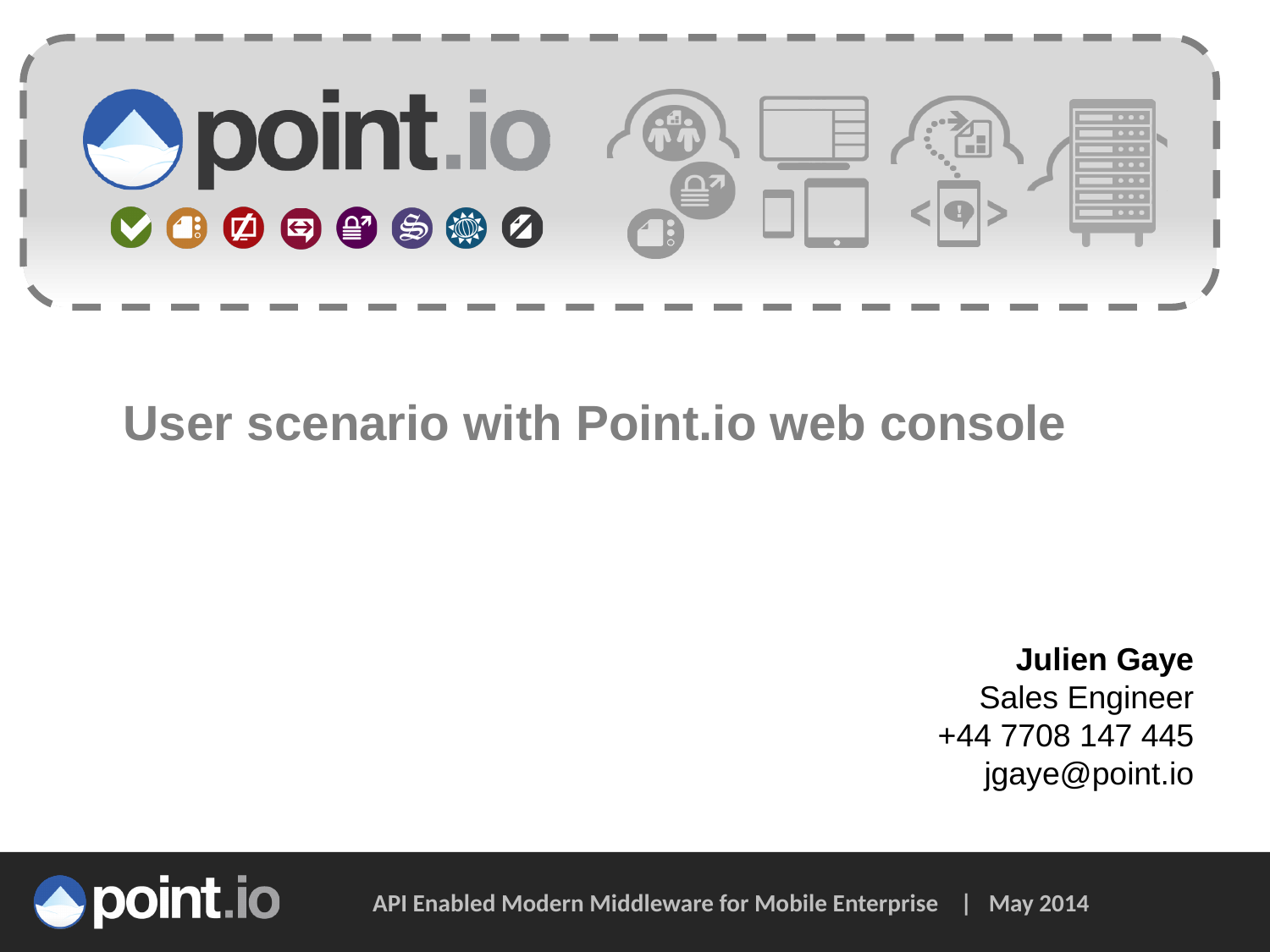

#

User scenario with Point.io web console

Julien Gaye
Sales Engineer
+44 7708 147 445
jgaye@point.io